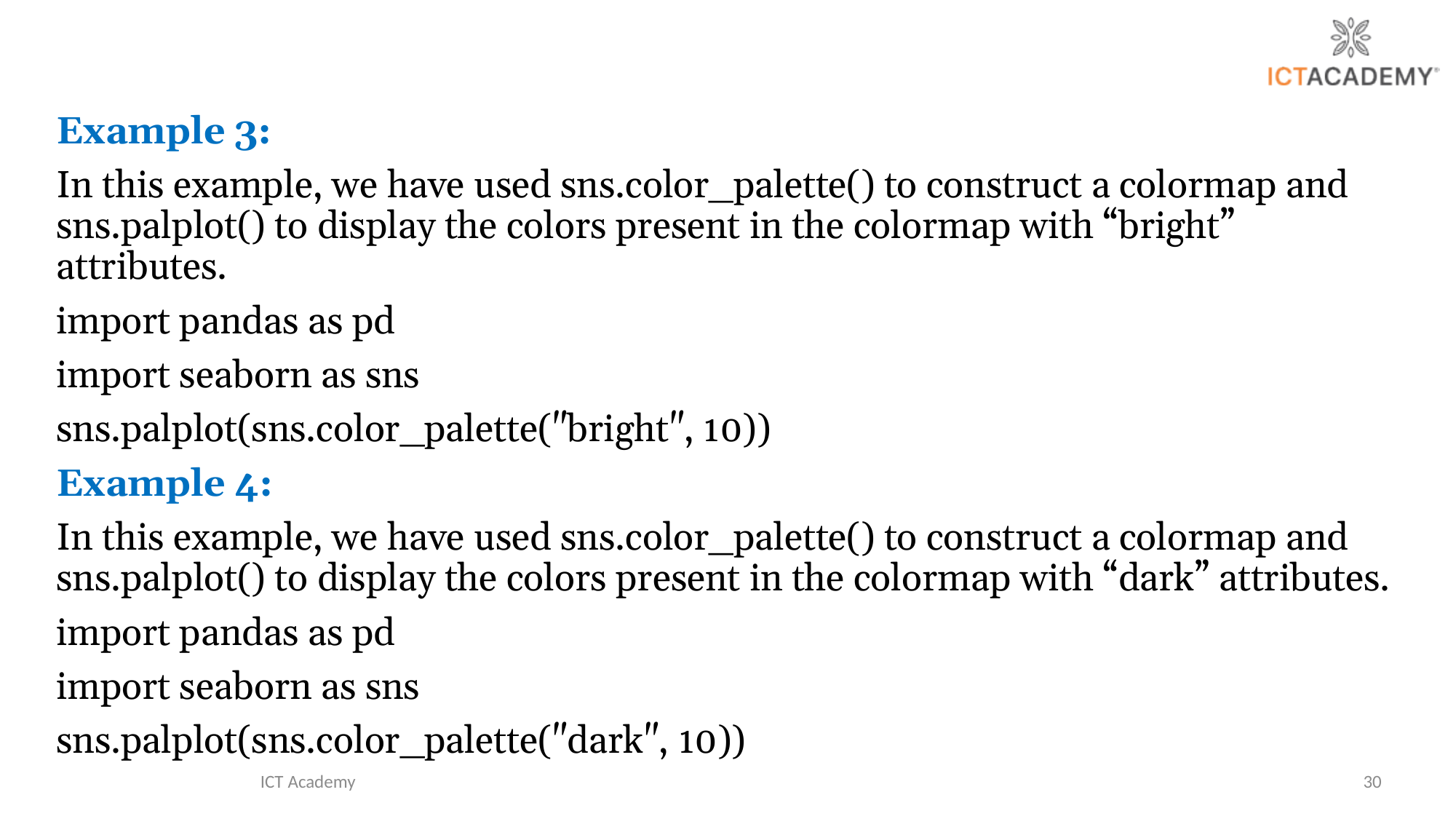

Example 3:
In this example, we have used sns.color_palette() to construct a colormap and sns.palplot() to display the colors present in the colormap with “bright” attributes.
import pandas as pd
import seaborn as sns
sns.palplot(sns.color_palette("bright", 10))
Example 4:
In this example, we have used sns.color_palette() to construct a colormap and sns.palplot() to display the colors present in the colormap with “dark” attributes.
import pandas as pd
import seaborn as sns
sns.palplot(sns.color_palette("dark", 10))
ICT Academy
30